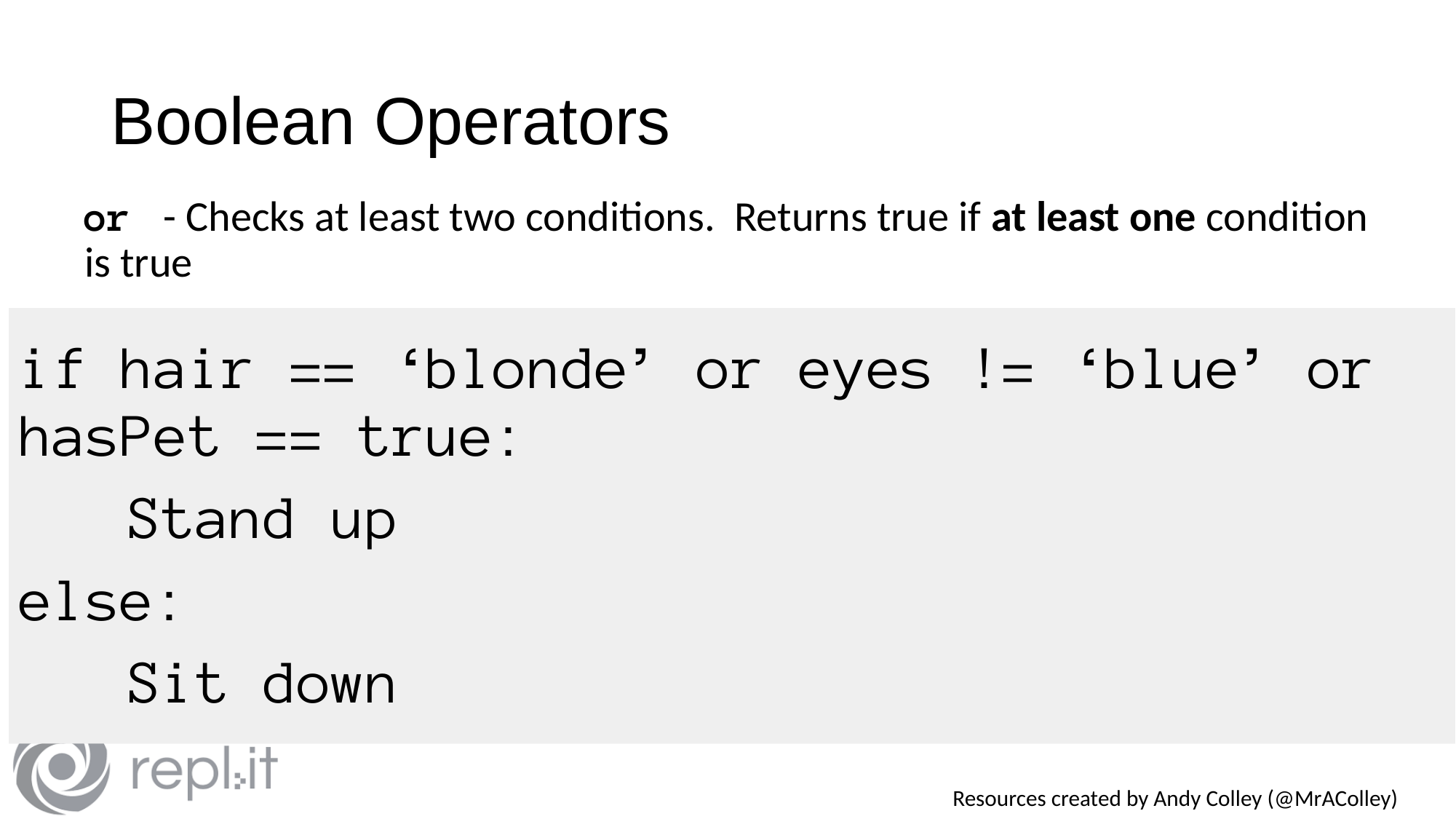

# Boolean Operators
or  - Checks at least two conditions.  Returns true if at least one condition is true
if hair == ‘brown’ or eyes == ‘brown’:
	Stand up
else:
	Sit down
if hair == ‘brown’ or hasPet == true:
	Stand up
else:
	Sit down
if hair != ‘brown’ or hasPet == false:
	Stand up
else:
	Sit down
if hair == ‘blonde’ or eyes != ‘blue’ or hasPet == true:
	Stand up
else:
	Sit down